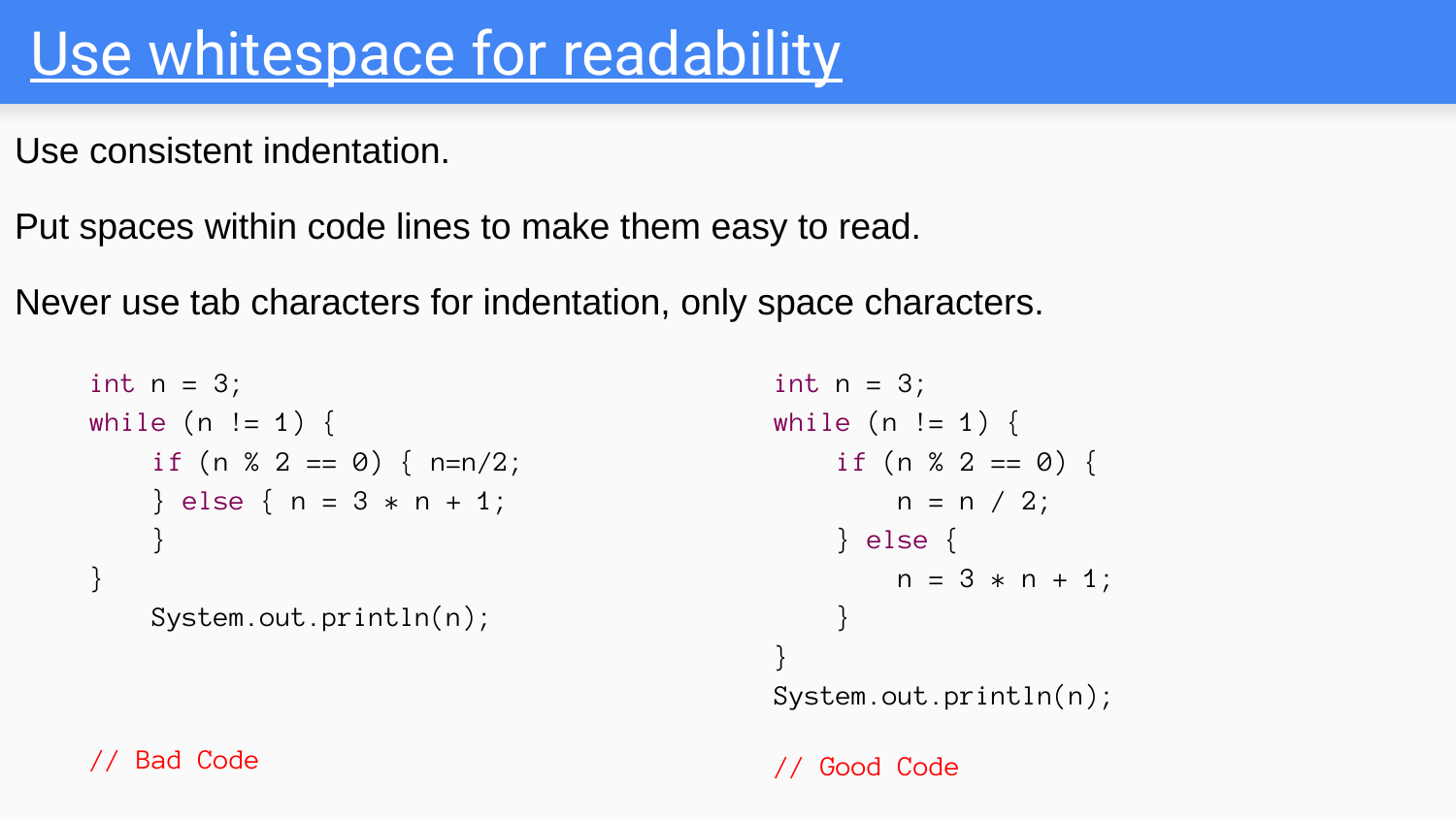

# Use whitespace for readability
Use consistent indentation.
Put spaces within code lines to make them easy to read.
Never use tab characters for indentation, only space characters.

int n = 3;
while (n != 1) {
    if (n % 2 == 0) { n=n/2;
    } else { n = 3 * n + 1;
    }
}
    System.out.println(n);

// Bad Code
int n = 3;
while (n != 1) {
    if (n % 2 == 0) {
        n = n / 2;
    } else {
        n = 3 * n + 1;
    }
}
System.out.println(n);
// Good Code